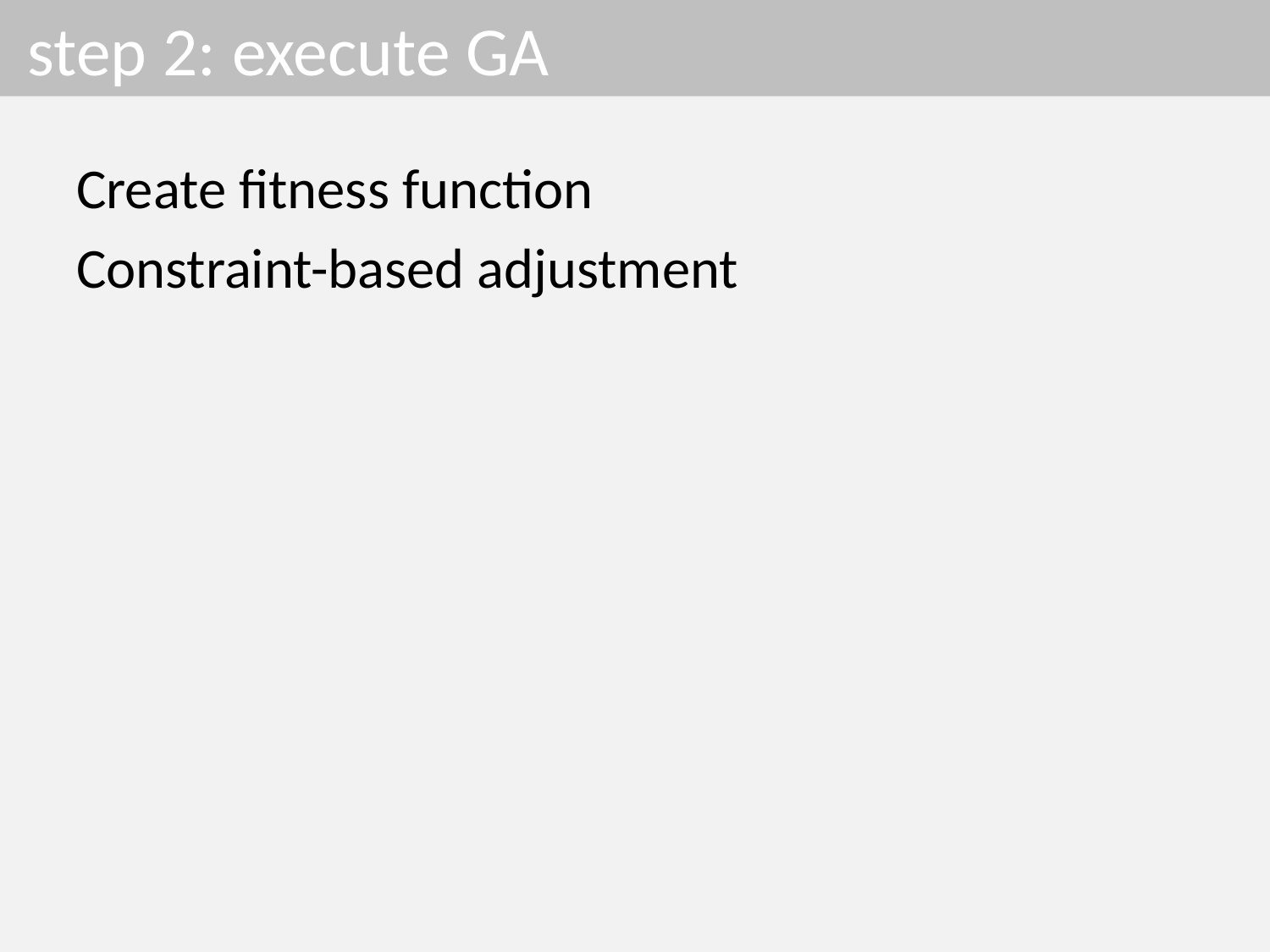

# step 2: execute GA
Create fitness function
Constraint-based adjustment